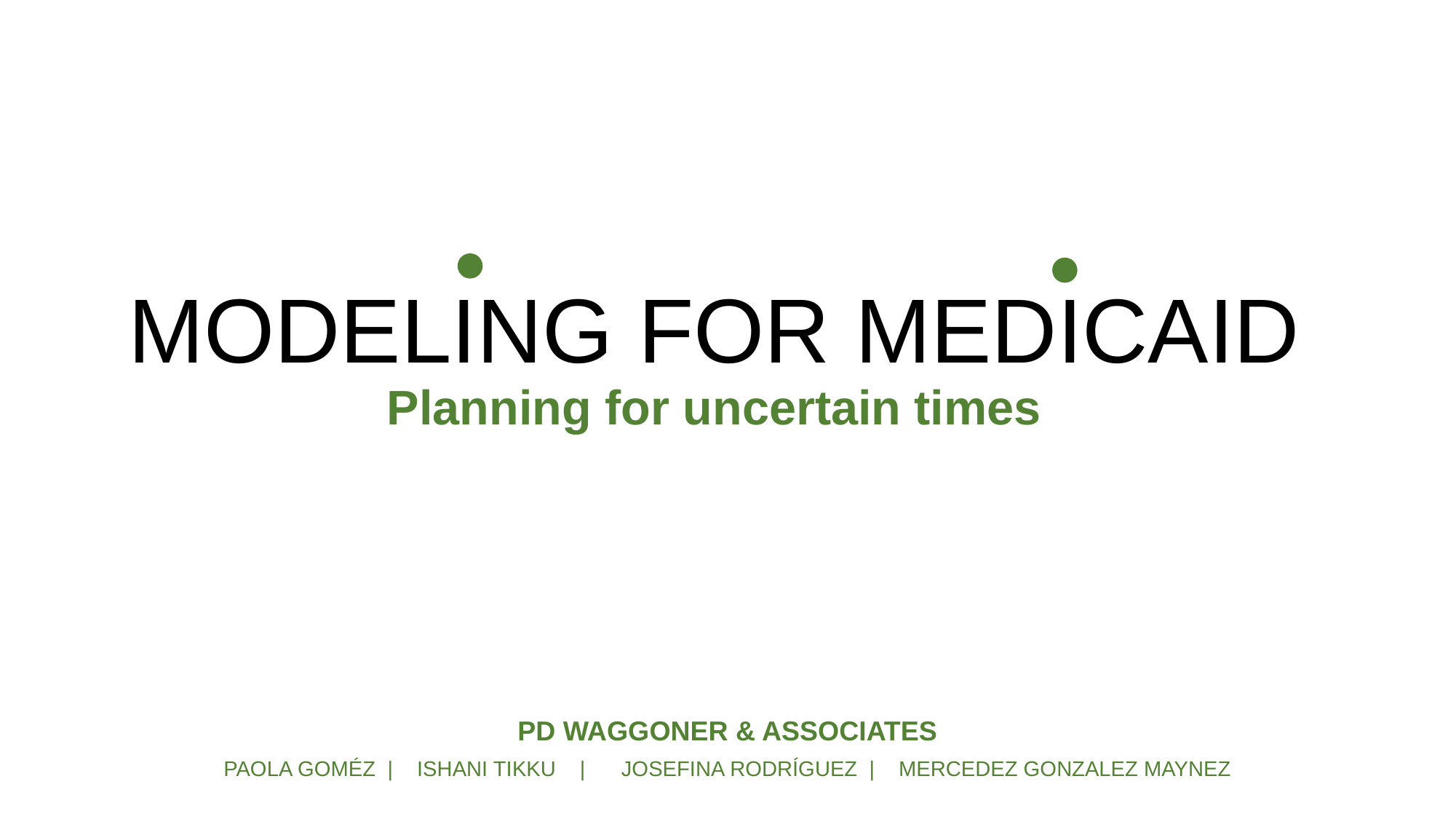

# MODELING FOR MEDICAID Planning for uncertain times

PD WAGGONER & ASSOCIATES
PAOLA GOMÉZ  |    ISHANI TIKKU    |      JOSEFINA RODRÍGUEZ  |    MERCEDEZ GONZALEZ MAYNEZ